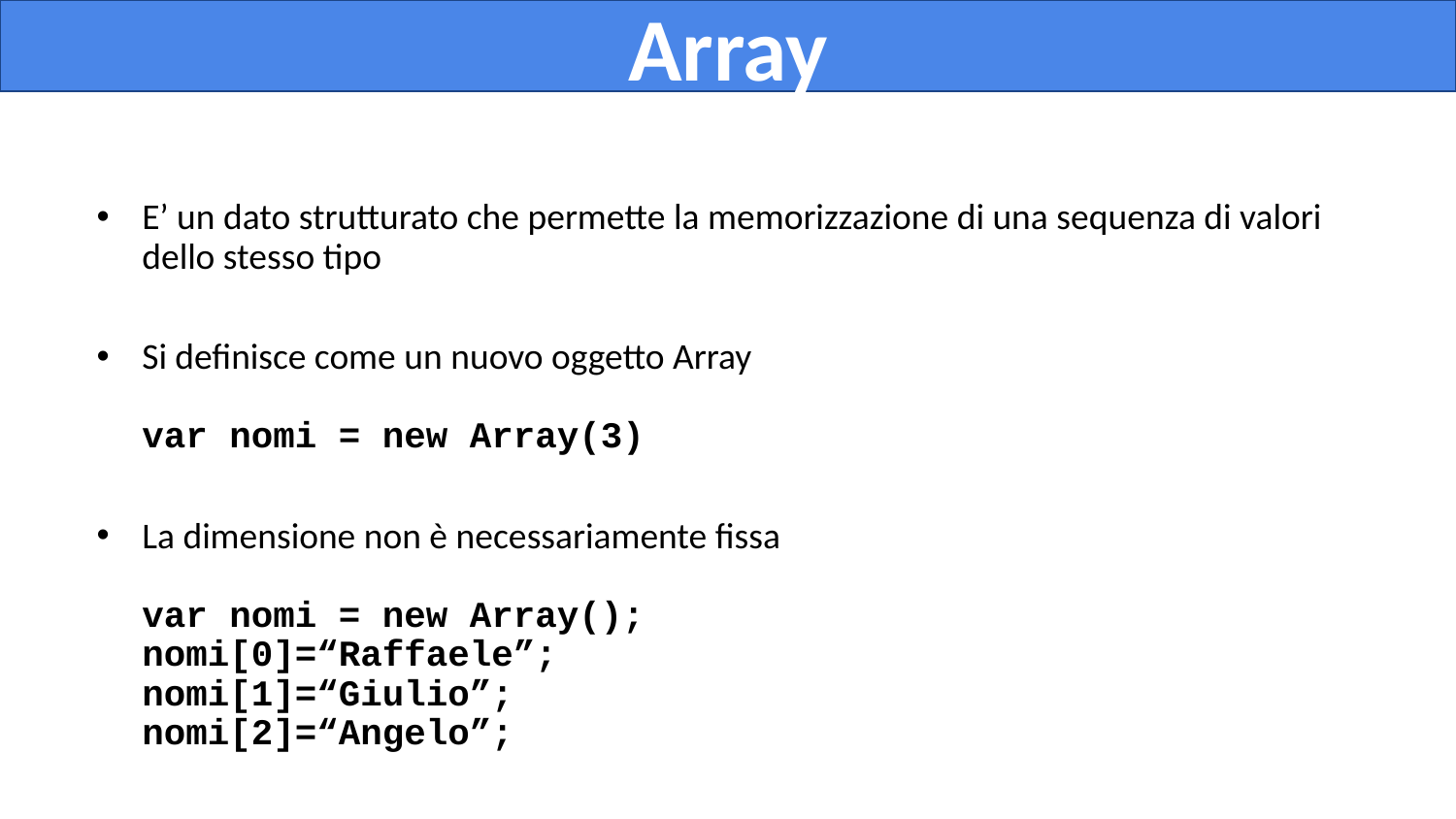

Array
E’ un dato strutturato che permette la memorizzazione di una sequenza di valori dello stesso tipo

Si definisce come un nuovo oggetto Array
var nomi = new Array(3)

La dimensione non è necessariamente fissa
var nomi = new Array();
nomi[0]=“Raffaele”;
nomi[1]=“Giulio”;
nomi[2]=“Angelo”;